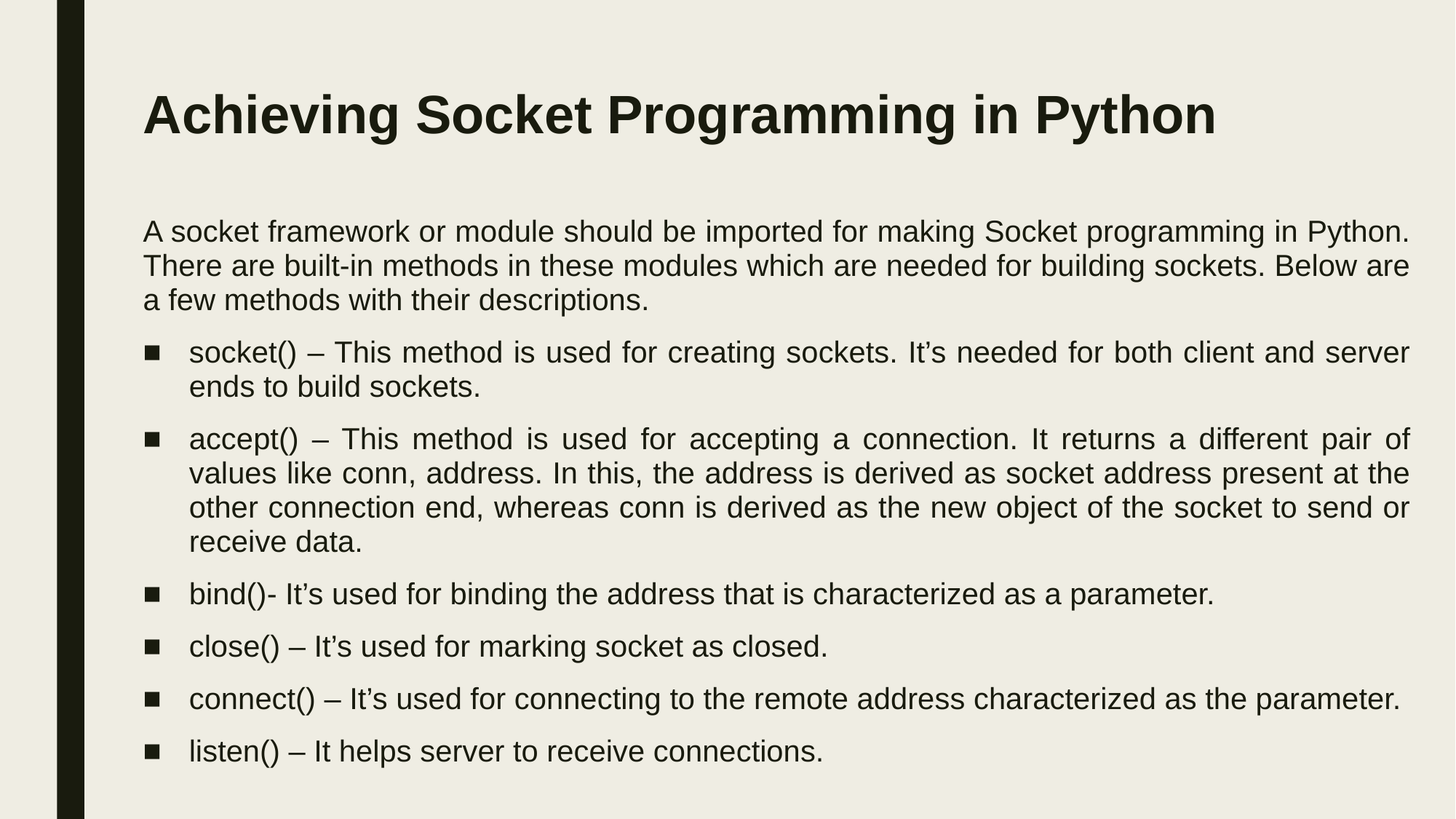

# Achieving Socket Programming in Python
A socket framework or module should be imported for making Socket programming in Python. There are built-in methods in these modules which are needed for building sockets. Below are a few methods with their descriptions.
socket() – This method is used for creating sockets. It’s needed for both client and server ends to build sockets.
accept() – This method is used for accepting a connection. It returns a different pair of values like conn, address. In this, the address is derived as socket address present at the other connection end, whereas conn is derived as the new object of the socket to send or receive data.
bind()- It’s used for binding the address that is characterized as a parameter.
close() – It’s used for marking socket as closed.
connect() – It’s used for connecting to the remote address characterized as the parameter.
listen() – It helps server to receive connections.